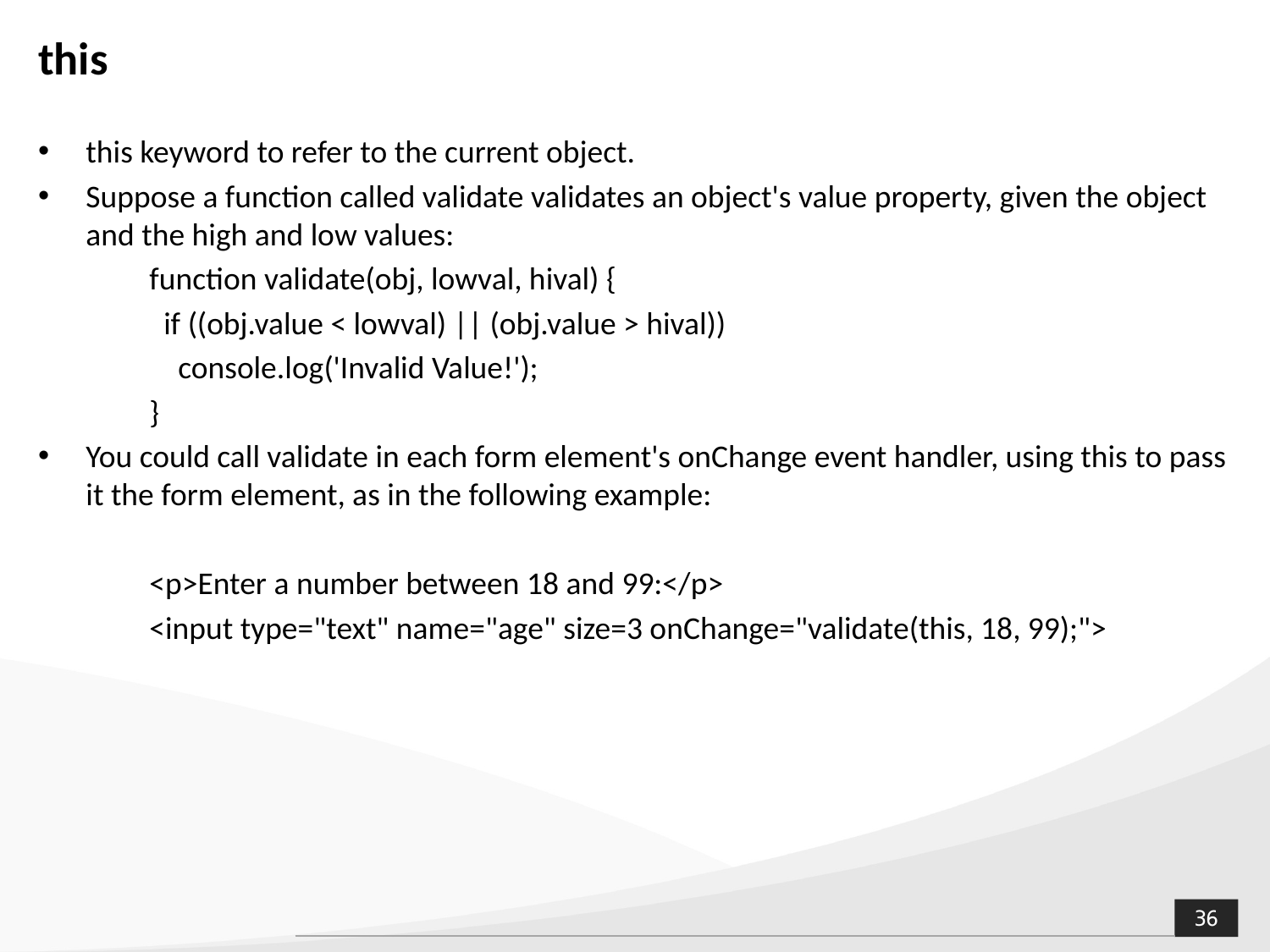

# this
this keyword to refer to the current object.
Suppose a function called validate validates an object's value property, given the object and the high and low values:
function validate(obj, lowval, hival) {
  if ((obj.value < lowval) || (obj.value > hival))
    console.log('Invalid Value!');
}
You could call validate in each form element's onChange event handler, using this to pass it the form element, as in the following example:

<p>Enter a number between 18 and 99:</p>
<input type="text" name="age" size=3 onChange="validate(this, 18, 99);">